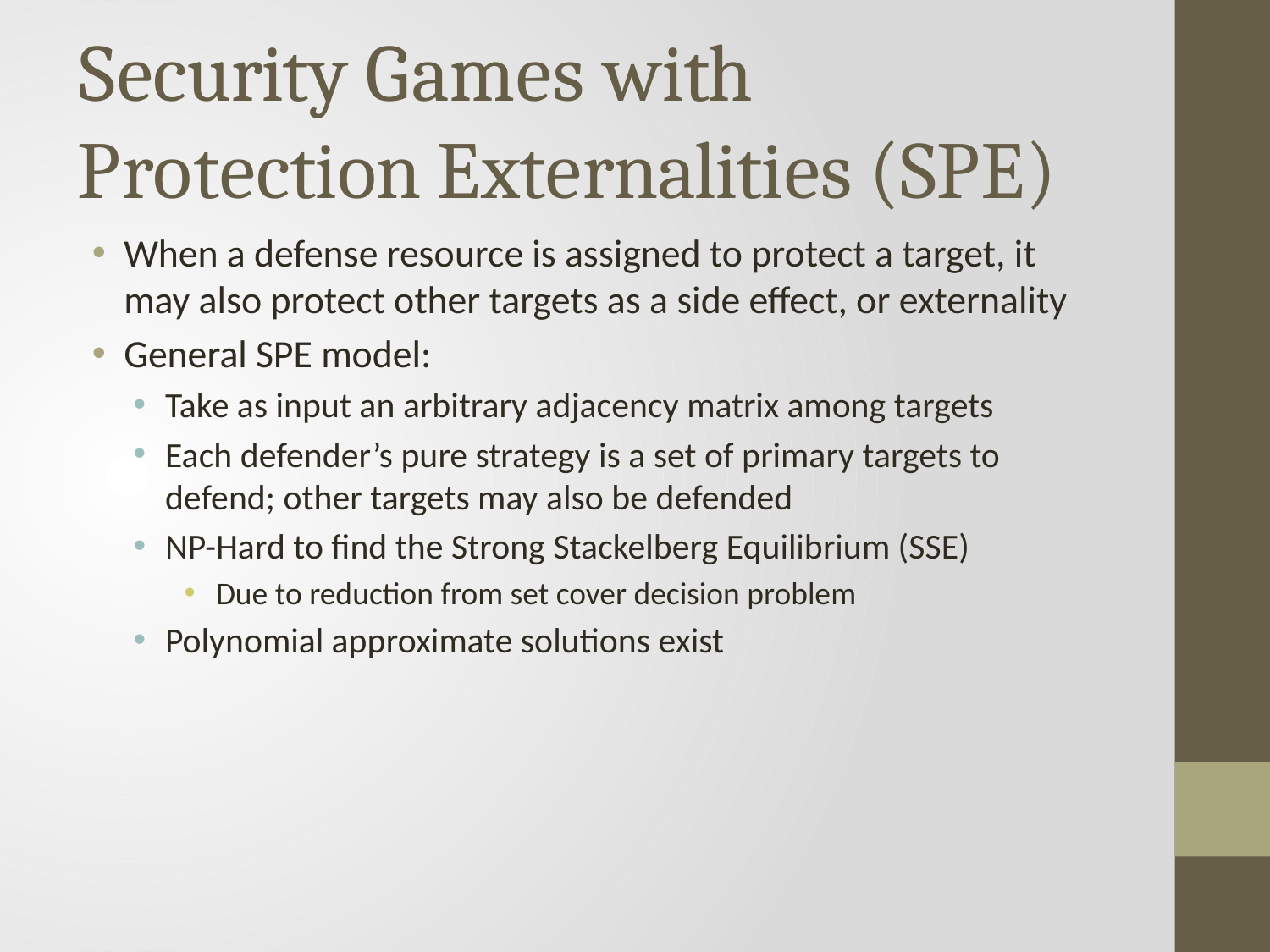

# Security Games with Protection Externalities (SPE)
When a defense resource is assigned to protect a target, it may also protect other targets as a side effect, or externality
General SPE model:
Take as input an arbitrary adjacency matrix among targets
Each defender’s pure strategy is a set of primary targets to defend; other targets may also be defended
NP-Hard to find the Strong Stackelberg Equilibrium (SSE)
Due to reduction from set cover decision problem
Polynomial approximate solutions exist